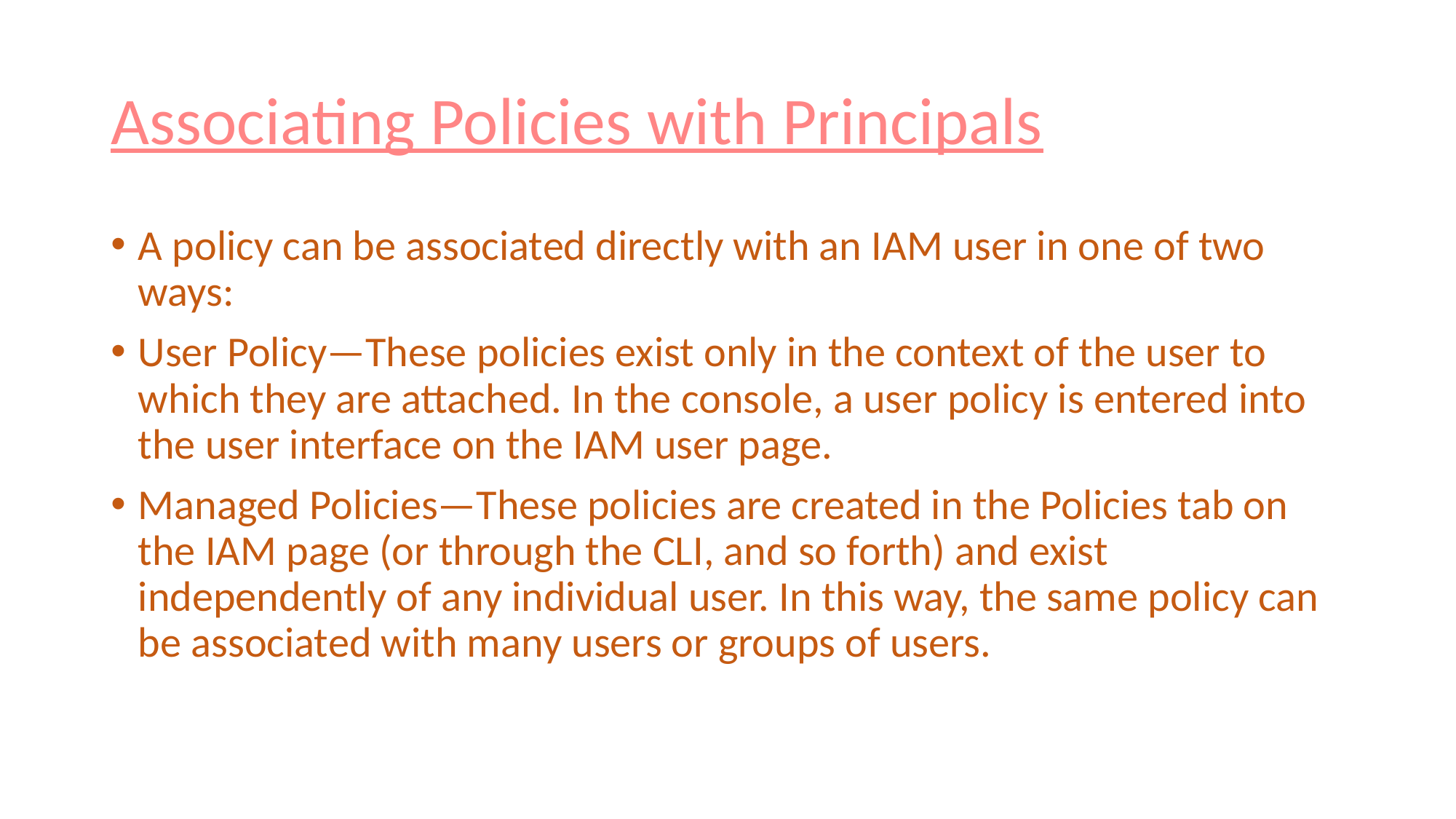

# Associating Policies with Principals
A policy can be associated directly with an IAM user in one of two ways:
User Policy—These policies exist only in the context of the user to which they are attached. In the console, a user policy is entered into the user interface on the IAM user page.
Managed Policies—These policies are created in the Policies tab on the IAM page (or through the CLI, and so forth) and exist independently of any individual user. In this way, the same policy can be associated with many users or groups of users.